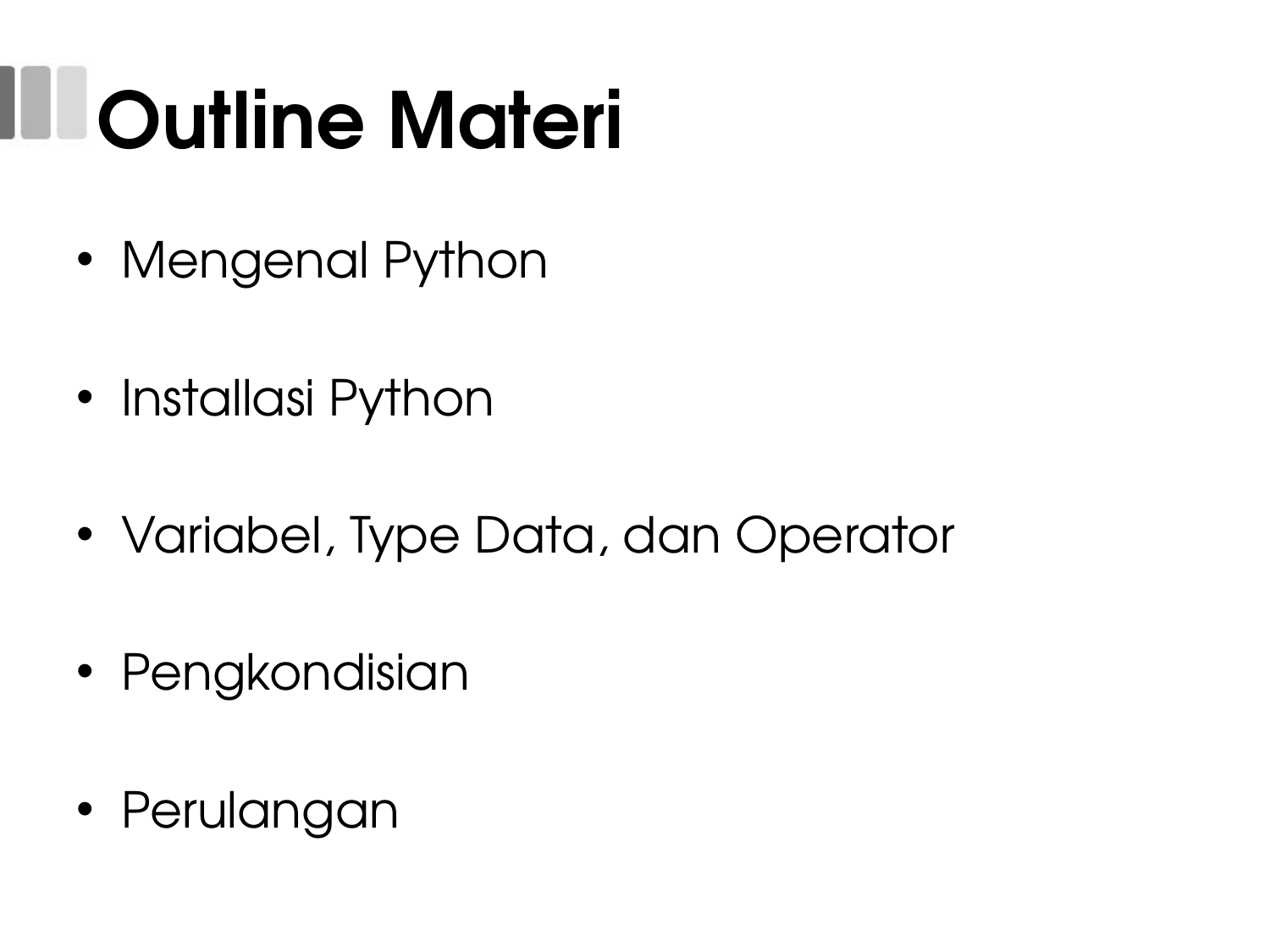

# Outline Materi
Mengenal Python

Installasi Python

Variabel, Type Data, dan Operator

Pengkondisian

Perulangan